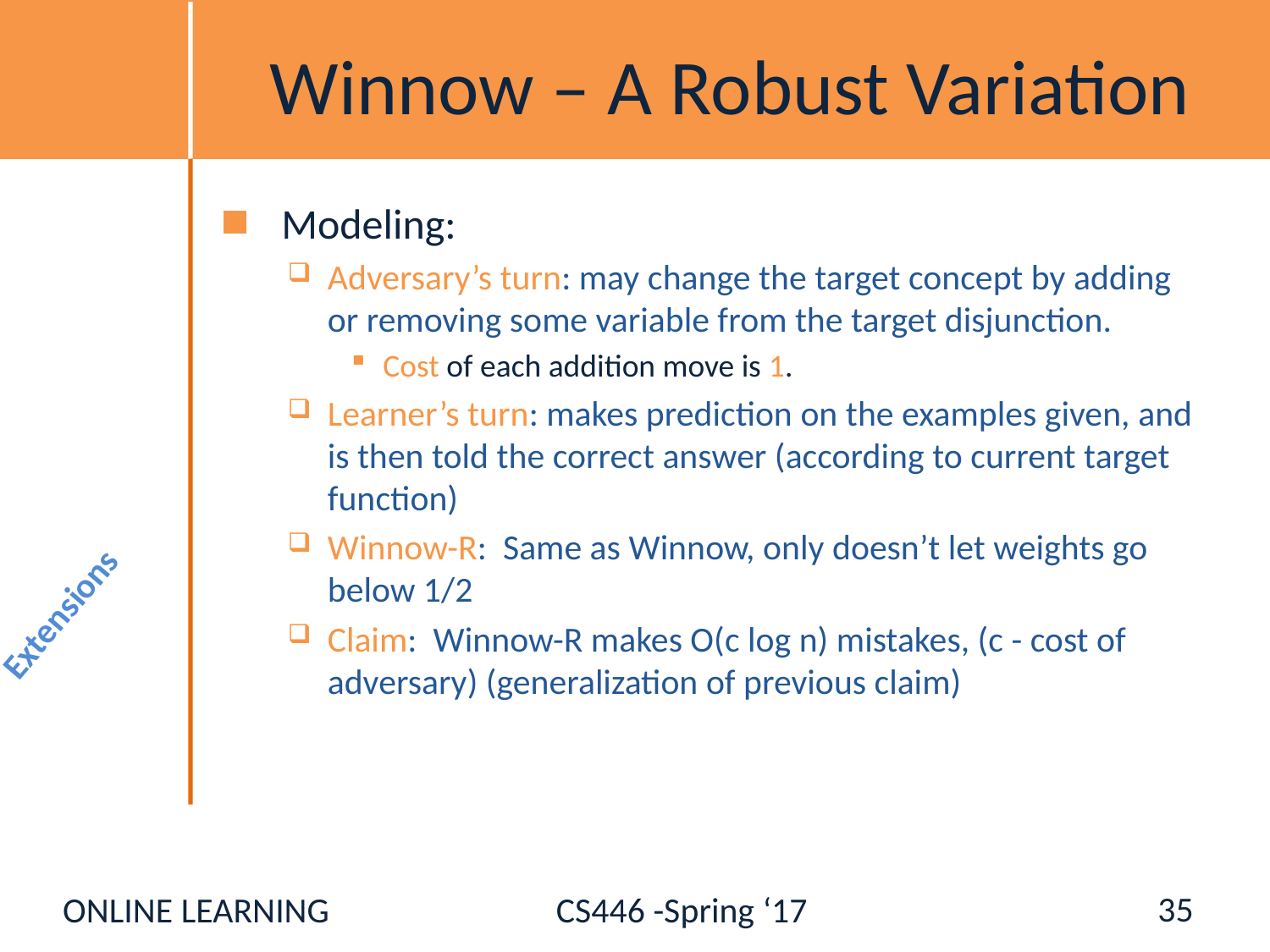

# Winnow – A Robust Variation
 Modeling:
Adversary’s turn: may change the target concept by adding or removing some variable from the target disjunction.
Cost of each addition move is 1.
Learner’s turn: makes prediction on the examples given, and is then told the correct answer (according to current target function)
Winnow-R:  Same as Winnow, only doesn’t let weights go below 1/2
Claim:  Winnow-R makes O(c log n) mistakes, (c - cost of adversary) (generalization of previous claim)

Extensions
35